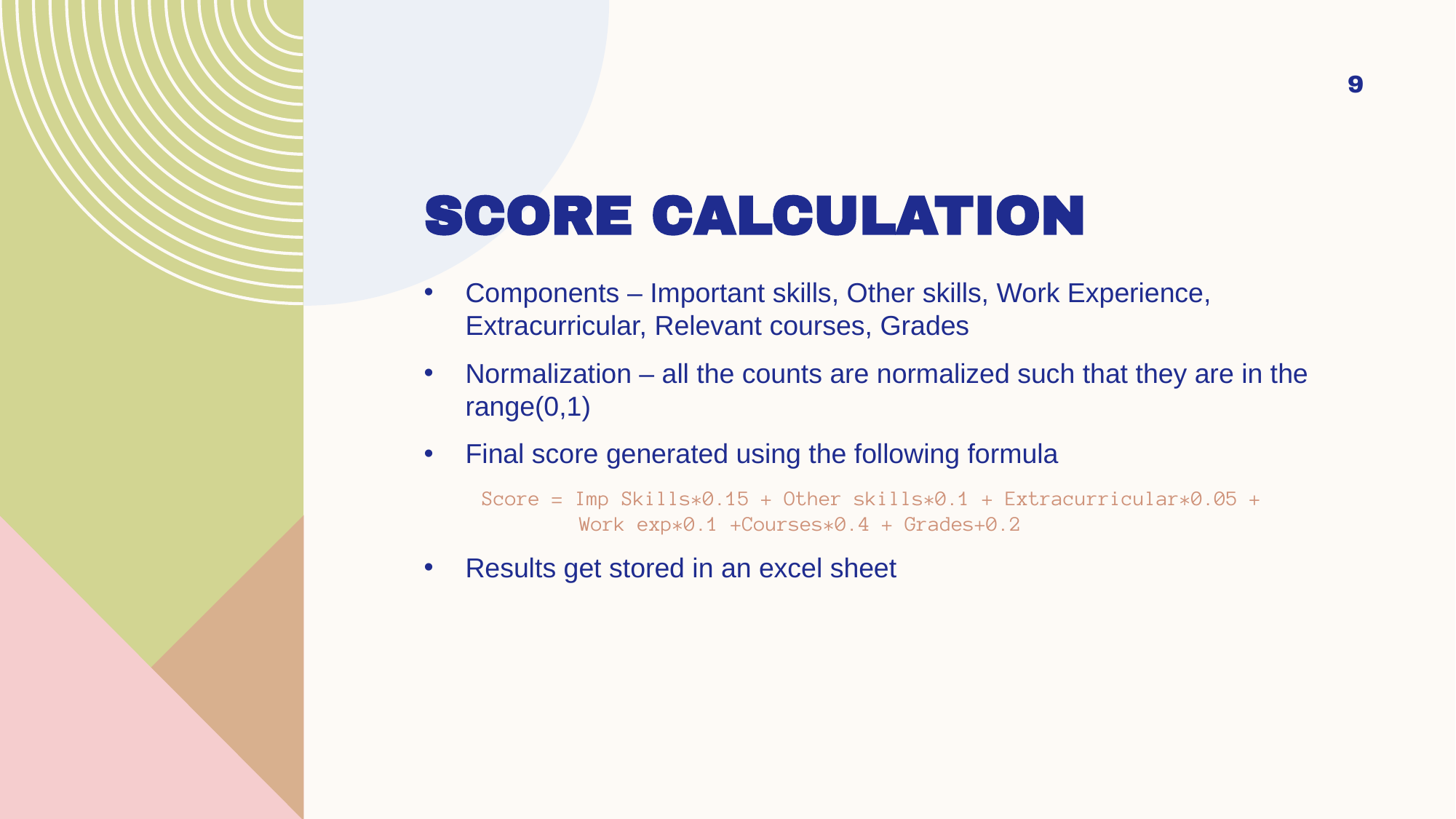

9
# Score calculation
Components – Important skills, Other skills, Work Experience, Extracurricular, Relevant courses, Grades
Normalization – all the counts are normalized such that they are in the range(0,1)
Final score generated using the following formula
     Score = Imp Skills*0.15 + Other skills*0.1 + Extracurricular*0.05 + 		    Work exp*0.1 +Courses*0.4 + Grades+0.2
Results get stored in an excel sheet